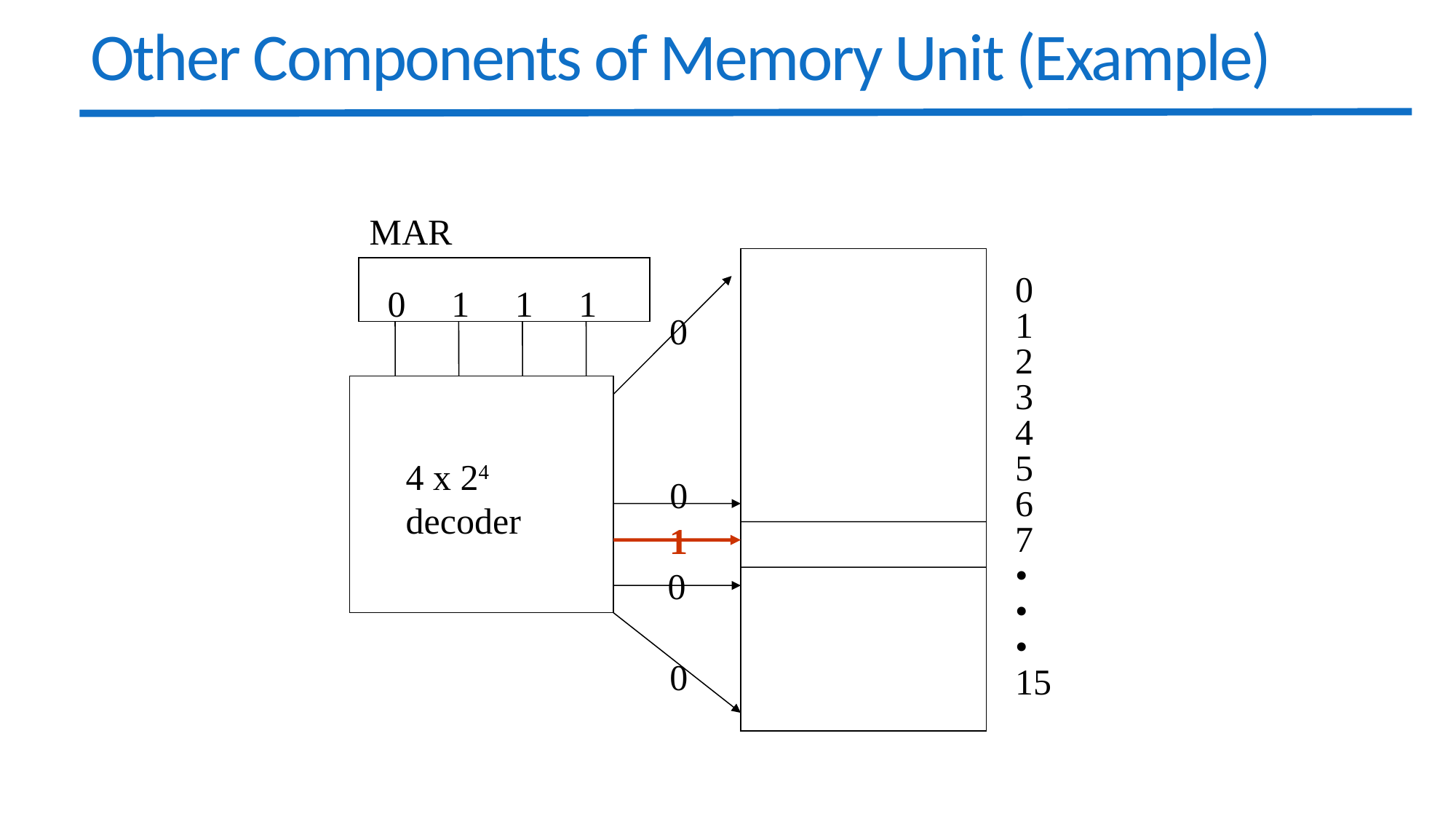

# Other Components of Memory Unit (Example)
MAR

0     1     1     1

0
1
2
3
4
5
6
7
•
•
•
15

0

4 x 24 decoder
0

1

0

0